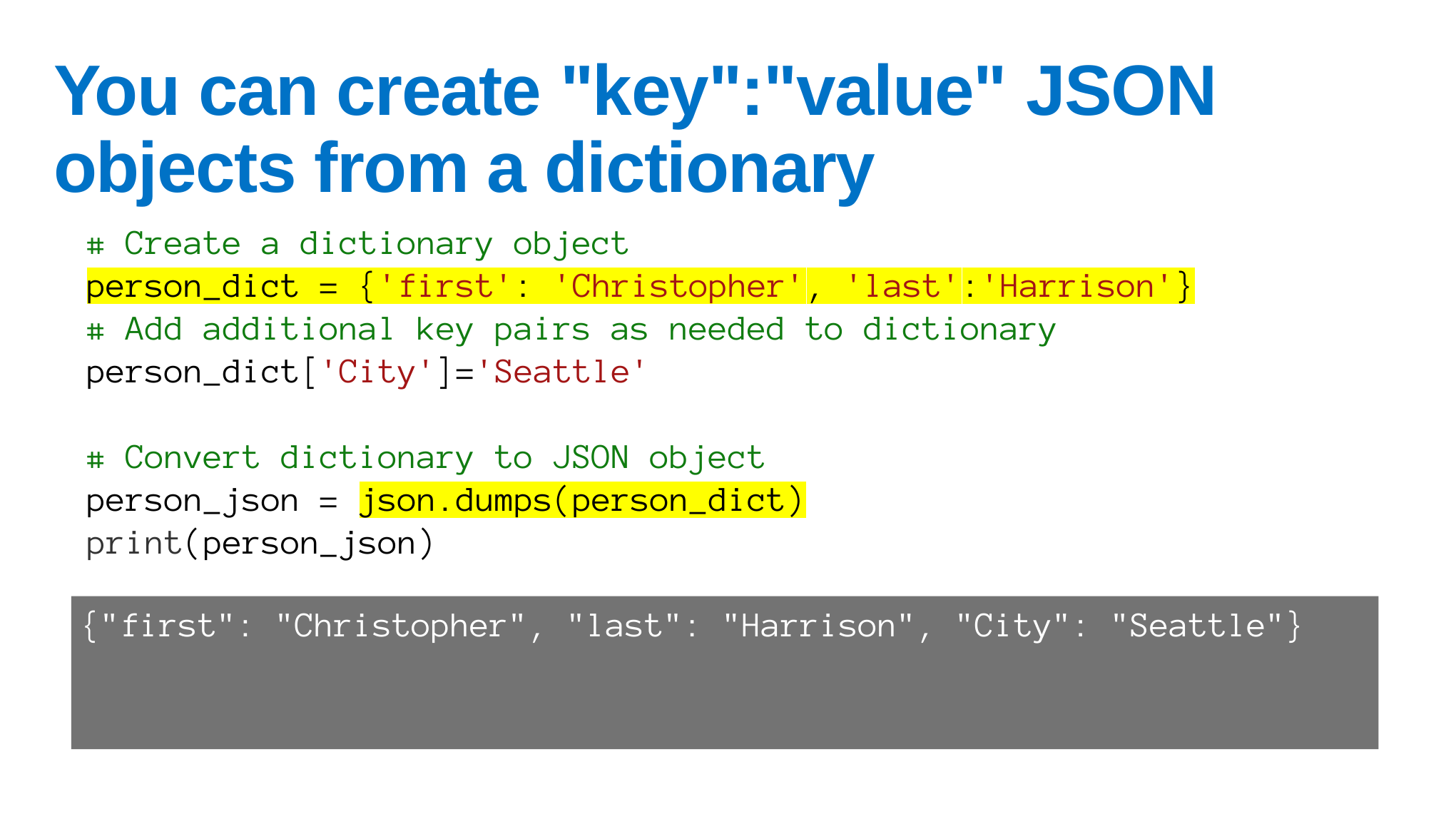

# You can create "key":"value" JSON objects from a dictionary
# Create a dictionary object
person_dict = {'first': 'Christopher', 'last':'Harrison'}
# Add additional key pairs as needed to dictionary
person_dict['City']='Seattle'

# Convert dictionary to JSON object
person_json = json.dumps(person_dict)
print(person_json)
{"first": "Christopher", "last": "Harrison", "City": "Seattle"}